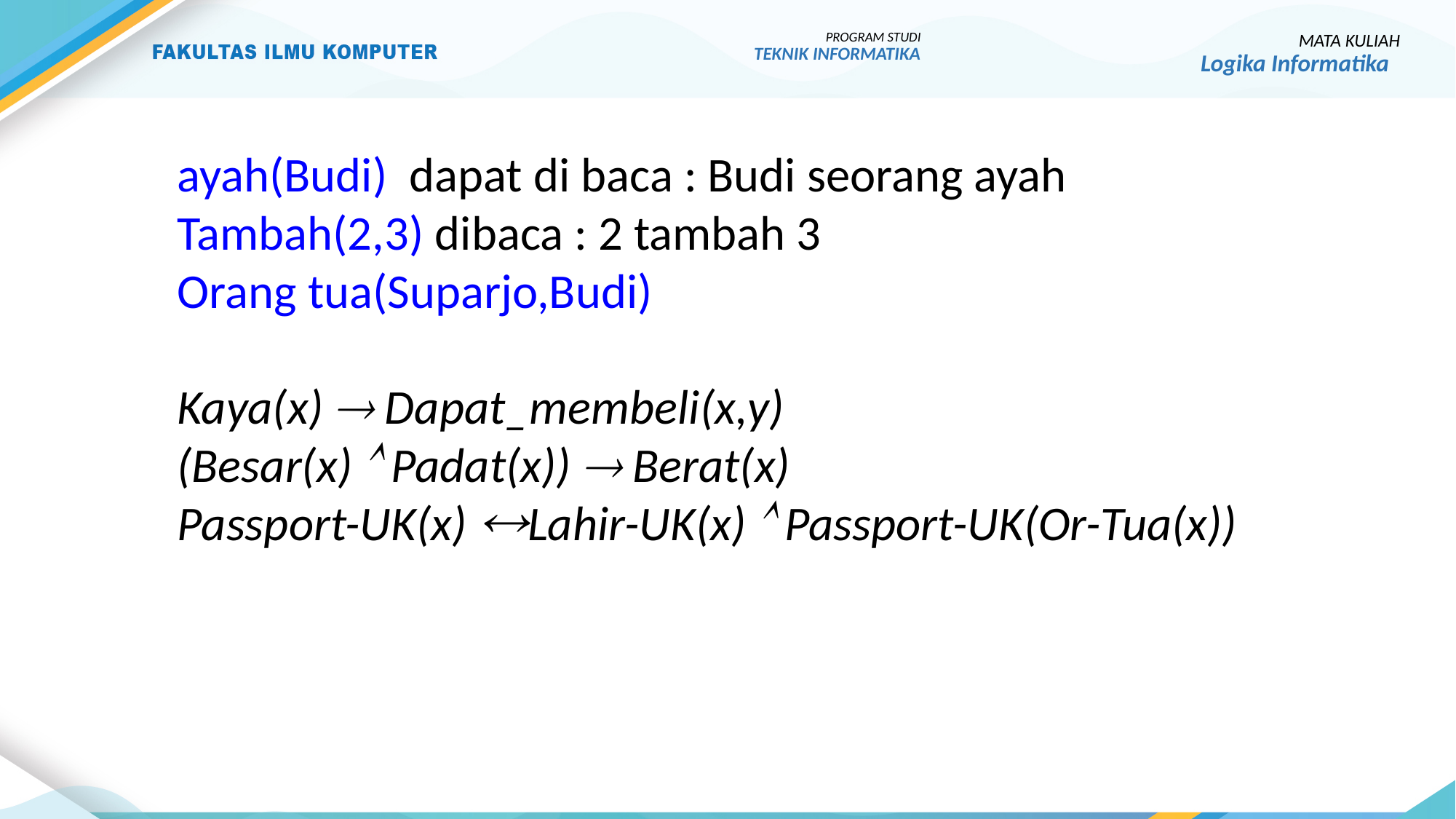

PROGRAM STUDI
TEKNIK INFORMATIKA
MATA KULIAH
Logika Informatika
ayah(Budi)  dapat di baca : Budi seorang ayah
Tambah(2,3) dibaca : 2 tambah 3
Orang tua(Suparjo,Budi)

Kaya(x) → Dapat_membeli(x,y)
(Besar(x) ∧ Padat(x)) → Berat(x)
Passport-UK(x) ↔Lahir-UK(x) ∧ Passport-UK(Or-Tua(x))